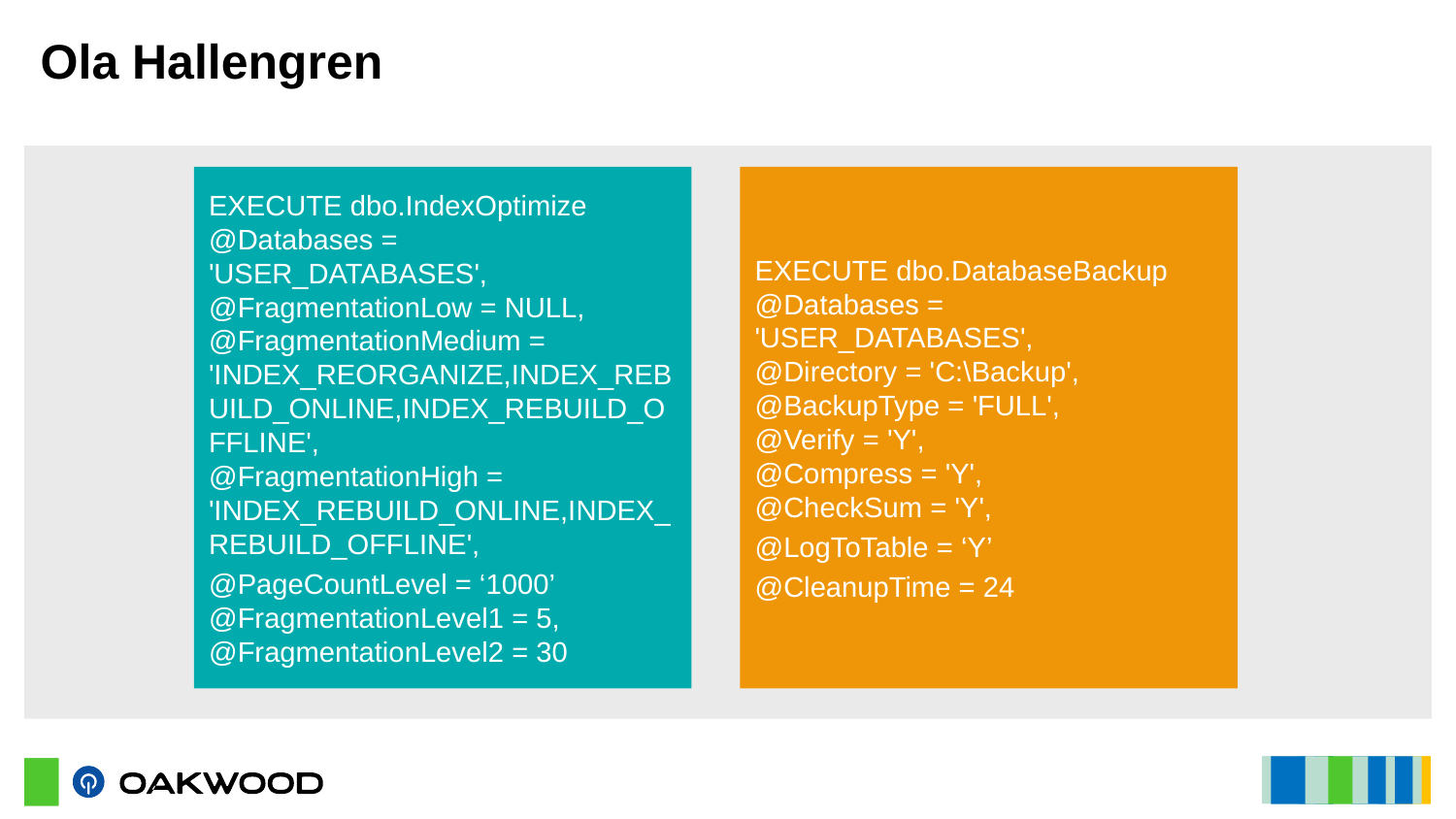

# Ola Hallengren
EXECUTE dbo.IndexOptimize
@Databases = 'USER_DATABASES',
@FragmentationLow = NULL,
@FragmentationMedium = 'INDEX_REORGANIZE,INDEX_REBUILD_ONLINE,INDEX_REBUILD_OFFLINE',
@FragmentationHigh = 'INDEX_REBUILD_ONLINE,INDEX_REBUILD_OFFLINE',
@PageCountLevel = ‘1000’
@FragmentationLevel1 = 5,
@FragmentationLevel2 = 30
EXECUTE dbo.DatabaseBackup
@Databases = 'USER_DATABASES',
@Directory = 'C:\Backup',
@BackupType = 'FULL',
@Verify = 'Y',
@Compress = 'Y',
@CheckSum = 'Y',
@LogToTable = ‘Y’
@CleanupTime = 24